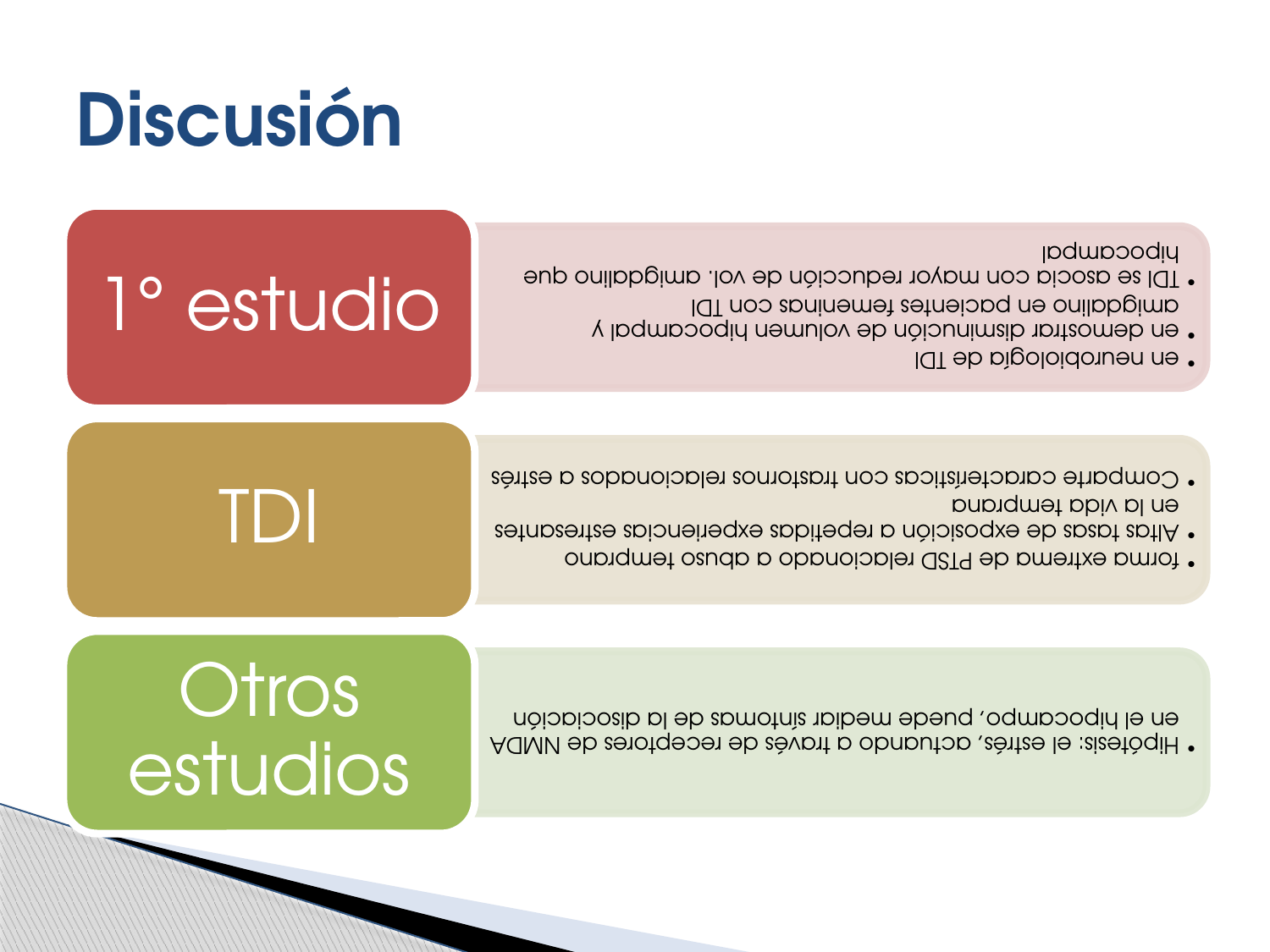

# Discusión
en neurobiología de TDI
en demostrar disminución de volumen hipocampal y amigdalino en pacientes femeninas con TDI
TDI se asocia con mayor reducción de vol. amigdalino que hipocampal
1° estudio
forma extrema de PTSD relacionado a abuso temprano
Altas tasas de exposición a repetidas experiencias estresantes en la vida temprana
Comparte características con trastornos relacionados a estrés
TDI
Hipótesis: el estrés, actuando a través de receptores de NMDA en el hipocampo, puede mediar síntomas de la disociación
Otros estudios